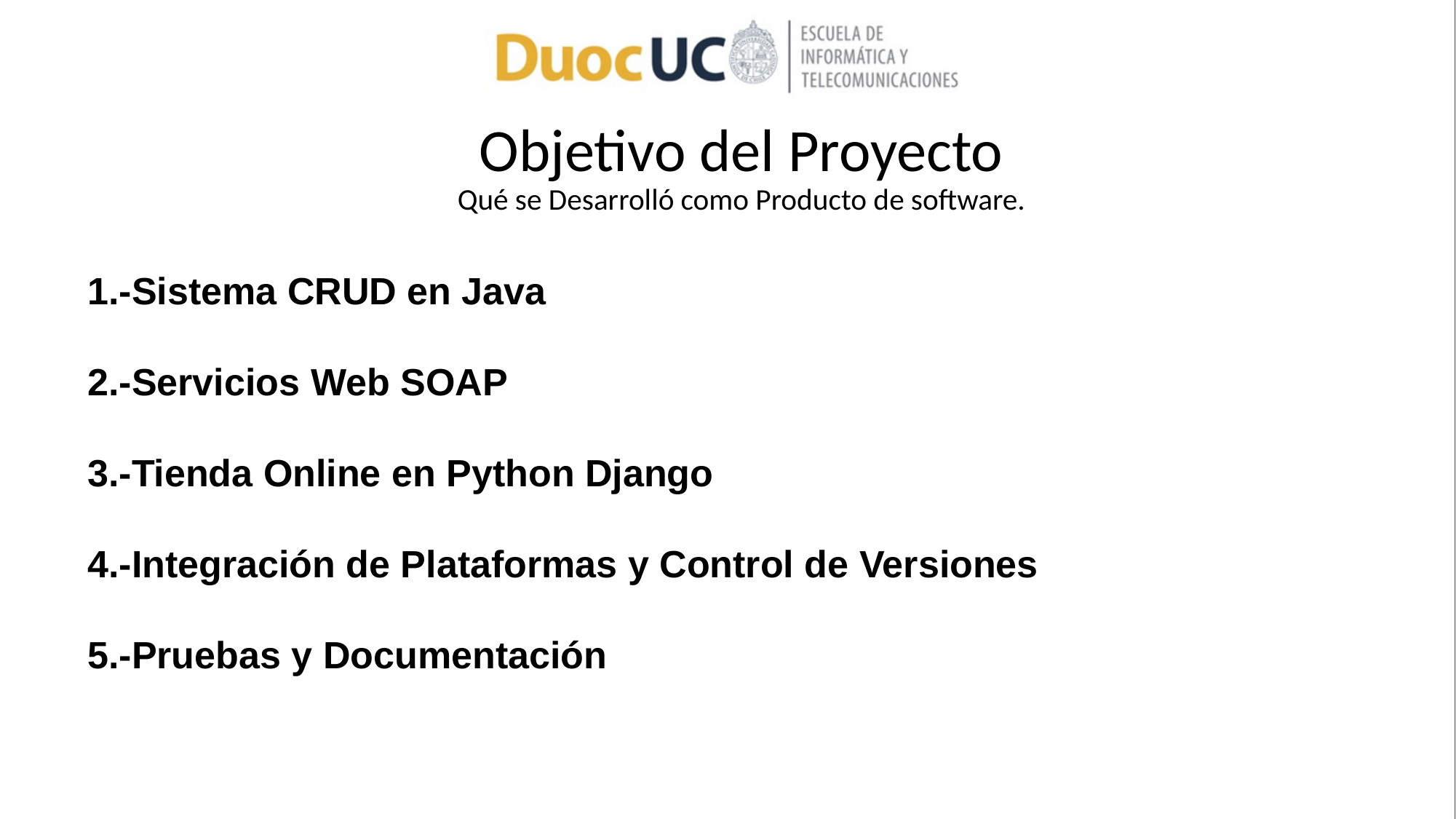

# Objetivo del Proyecto Qué se Desarrolló como Producto de software.
1.-Sistema CRUD en Java

2.-Servicios Web SOAP

3.-Tienda Online en Python Django

4.-Integración de Plataformas y Control de Versiones

5.-Pruebas y Documentación